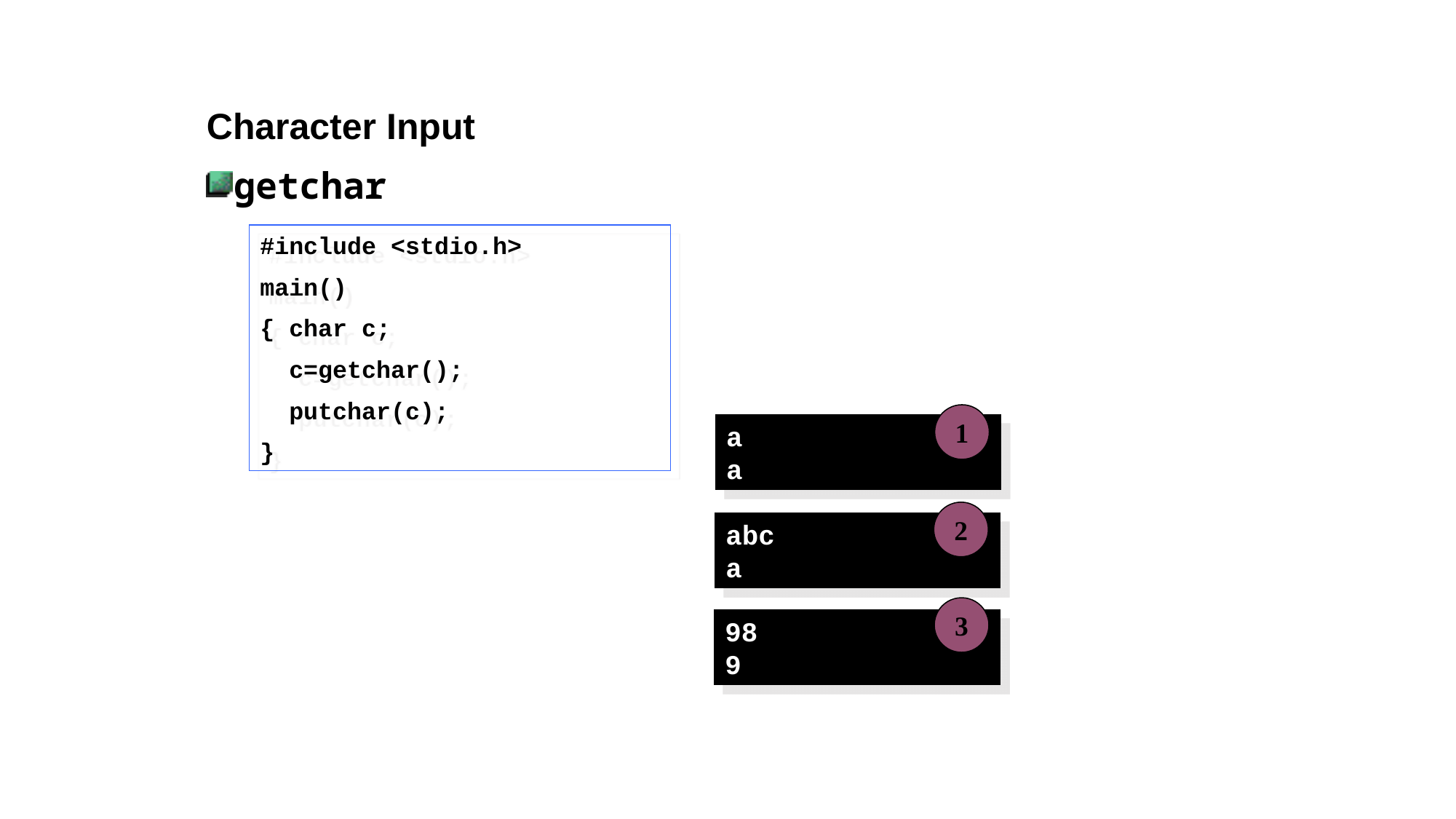

# Character Input
getchar
#include <stdio.h>
main()
{ char c;
  c=getchar();
  putchar(c);
}
1
a
a
2
abc
a

3
98
9